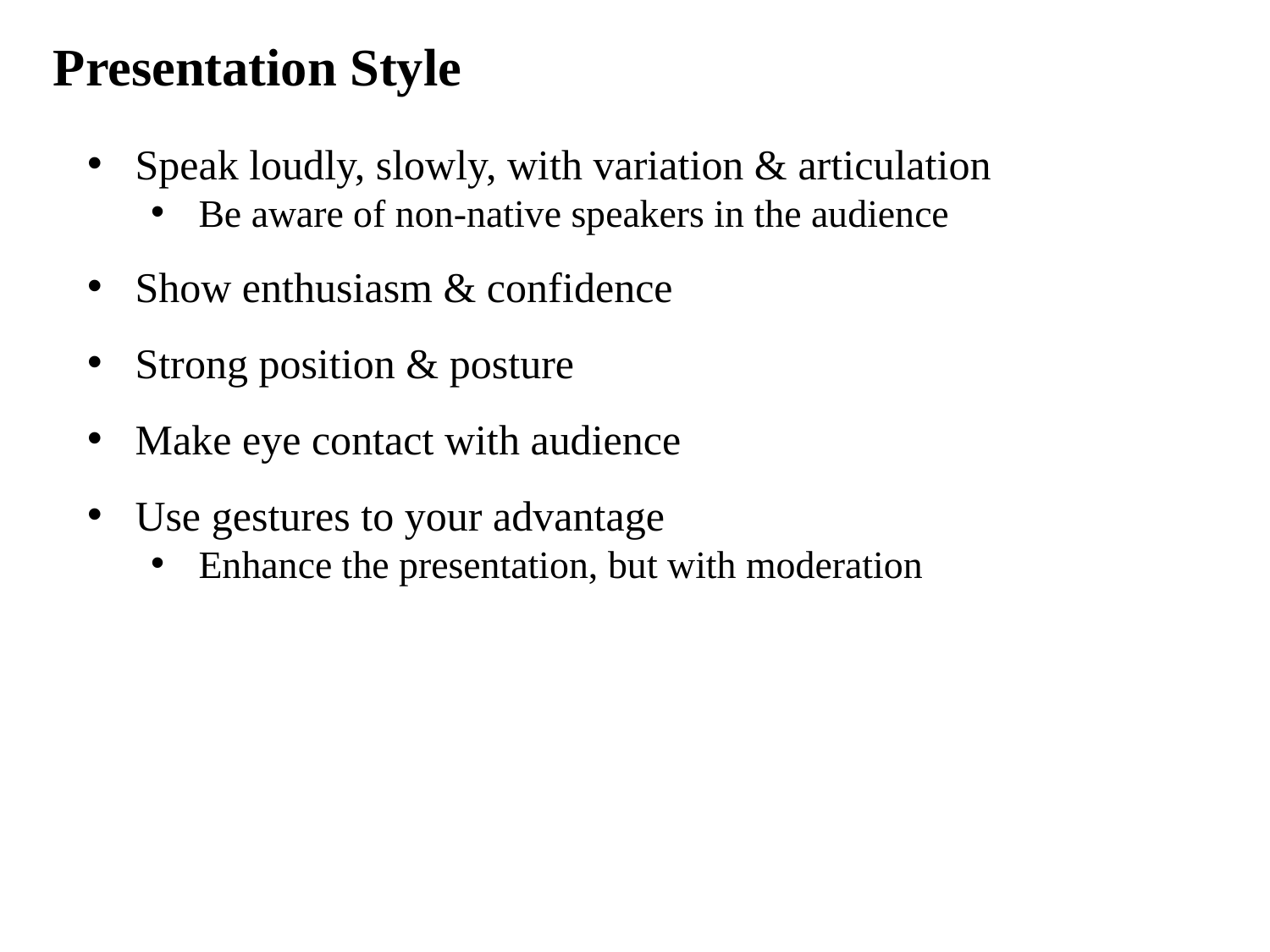

Presentation Style
Speak loudly, slowly, with variation & articulation
Be aware of non-native speakers in the audience

Show enthusiasm & confidence

Strong position & posture

Make eye contact with audience

Use gestures to your advantage
Enhance the presentation, but with moderation